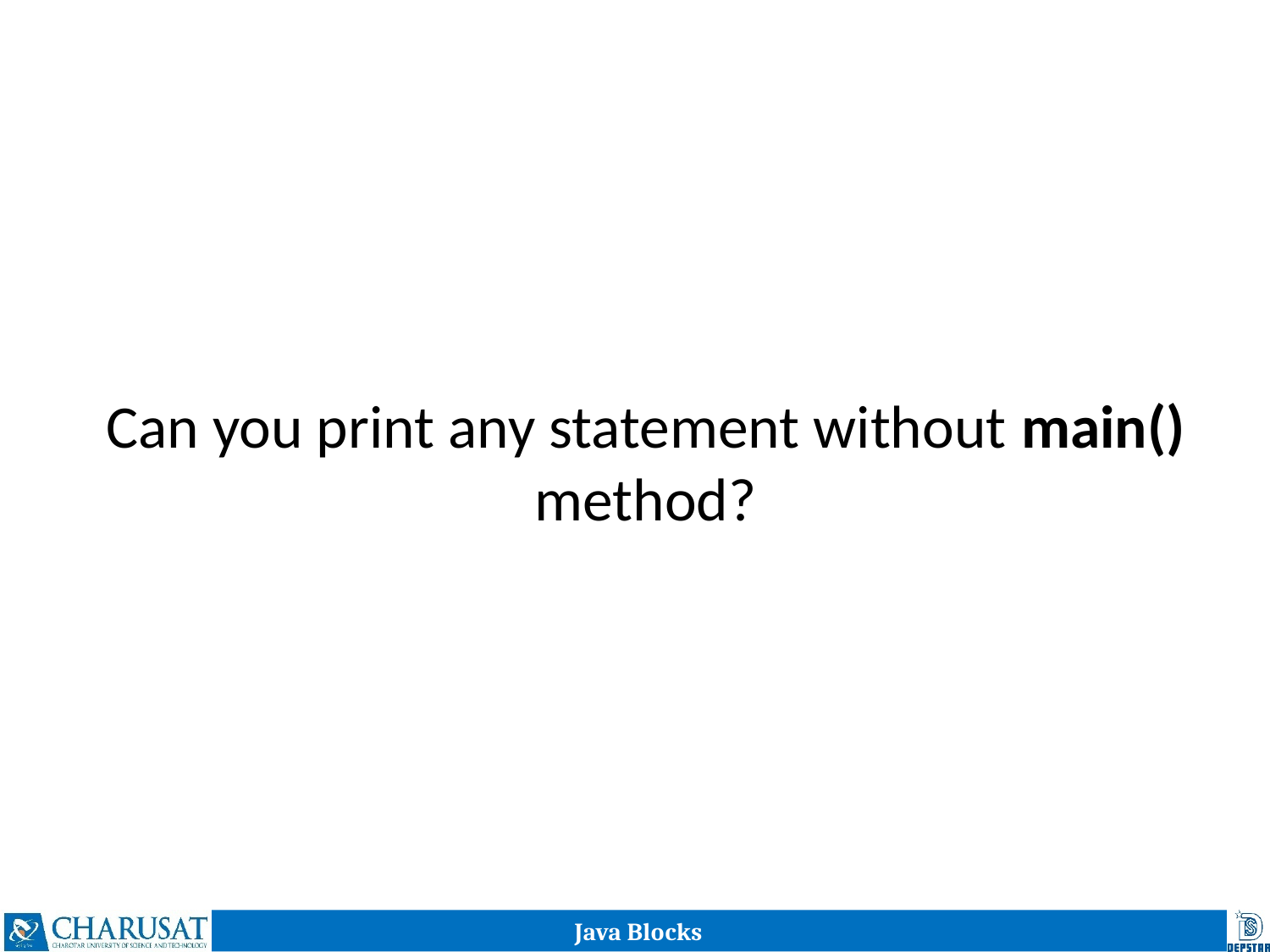

# Can you print any statement without main() method?